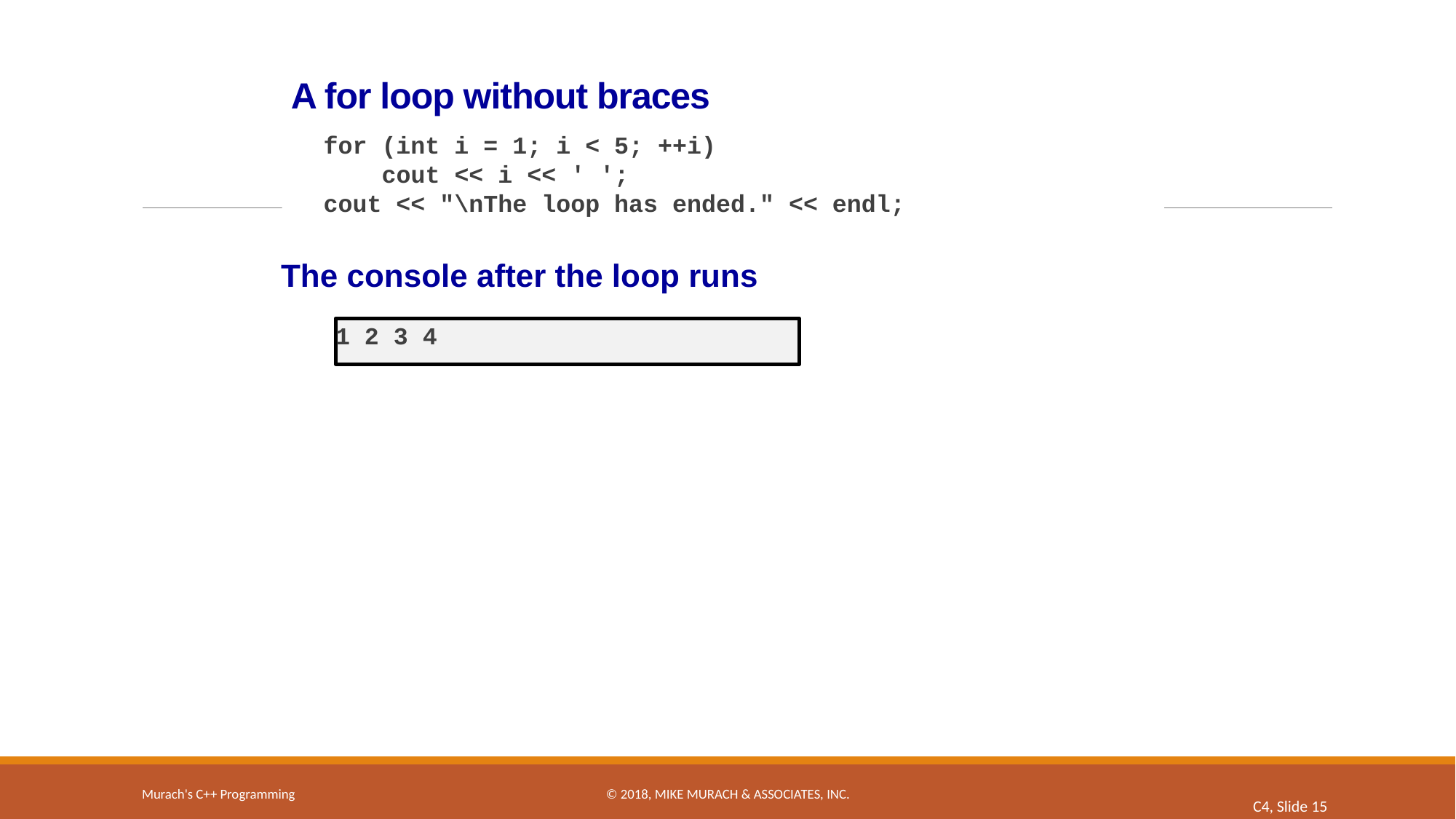

# A for loop without braces
for (int i = 1; i < 5; ++i)
    cout << i << ' ';
cout << "\nThe loop has ended." << endl;

The console after the loop runs

1 2 3 4

Murach's C++ Programming
© 2018, Mike Murach & Associates, Inc.

C4, Slide 15